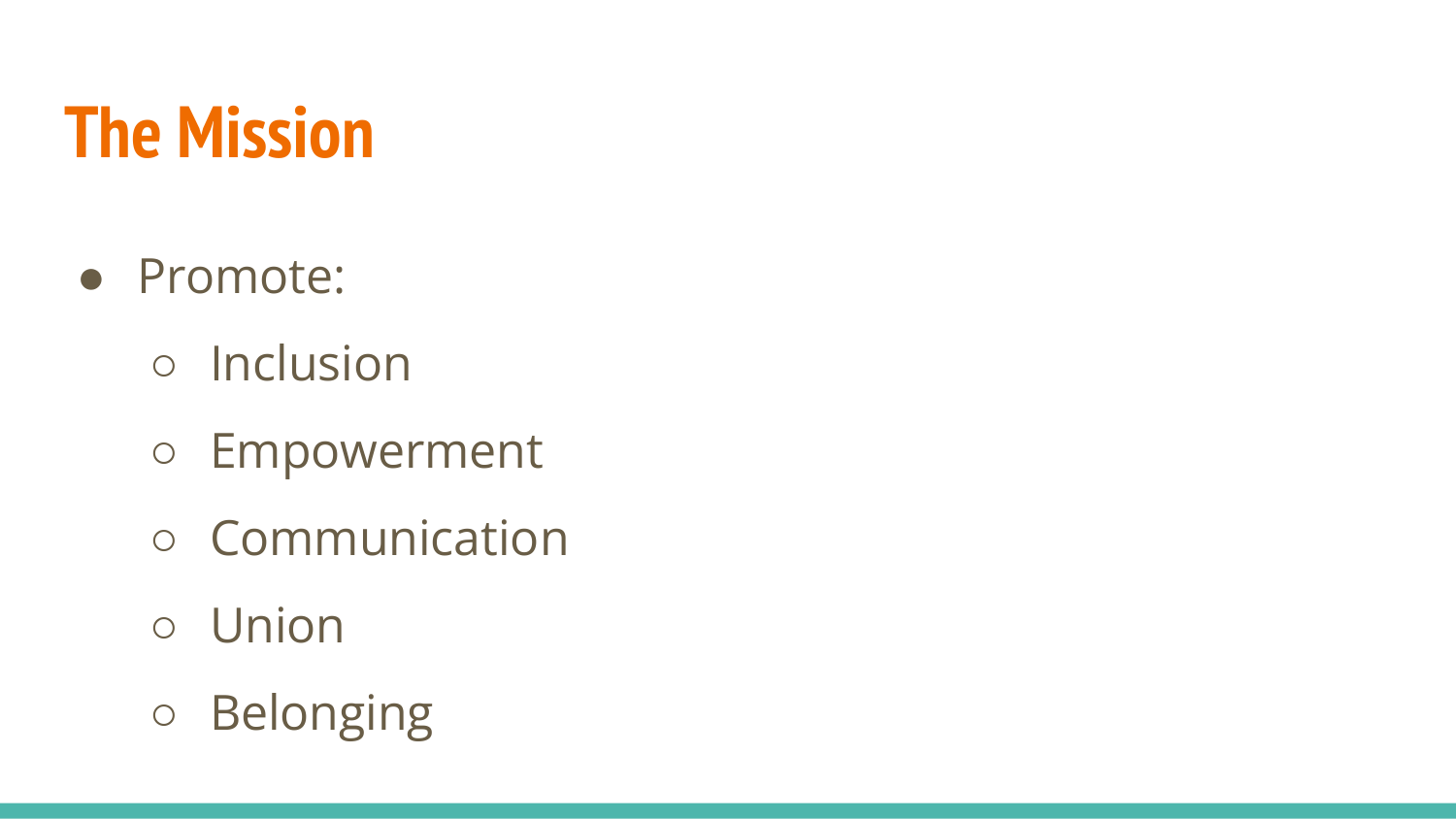

# The Mission
Promote:
Inclusion
Empowerment
Communication
Union
Belonging